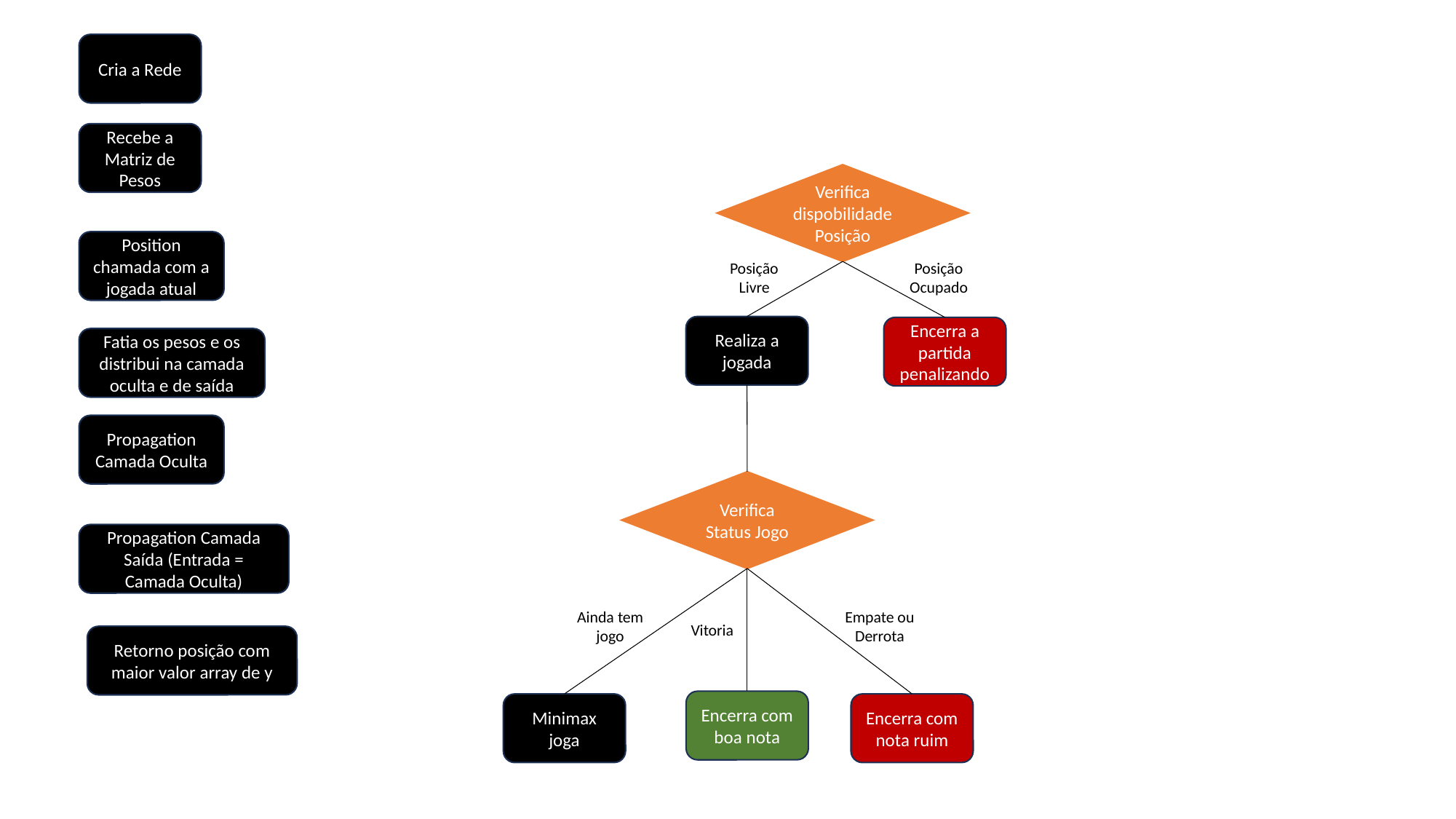

Cria a Rede
Recebe a Matriz de Pesos
Verifica dispobilidade Posição
Position chamada com a jogada atual
Posição Livre

Posição Ocupado

Realiza a jogada
Encerra a partida penalizando
Fatia os pesos e os distribui na camada oculta e de saída
Propagation Camada Oculta
Verifica Status Jogo
Ainda tem jogo

Empate ou Derrota

Vitoria

Encerra com boa nota
Minimax joga
Encerra com nota ruim
Propagation Camada Saída (Entrada = Camada Oculta)
Retorno posição com maior valor array de y